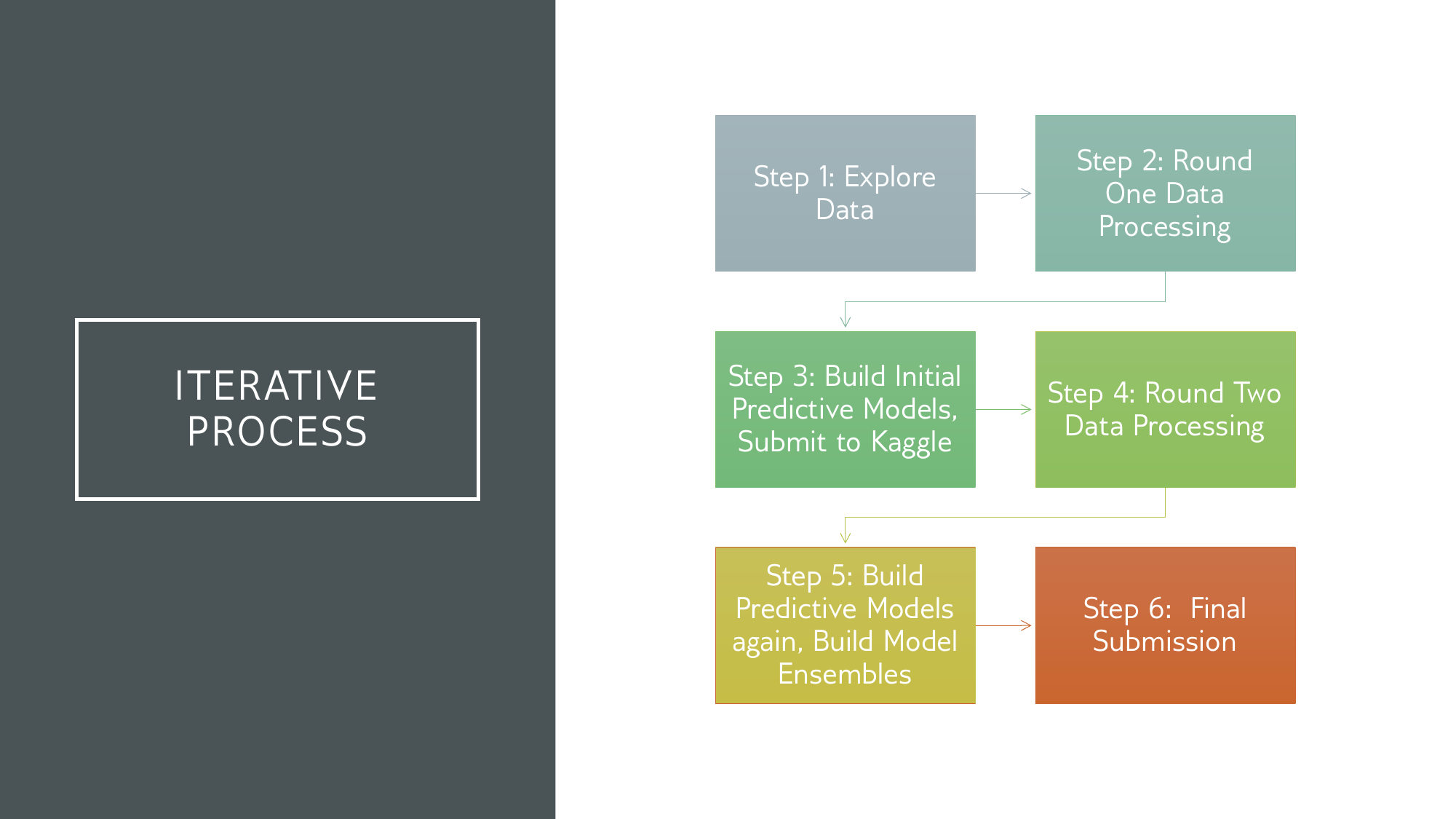

Step 1: Explore Data

Step 2: Round One Data Processing

Step 3: Build Initial Predictive Models, Submit to Kaggle

Step 4: Round Two Data Processing

Step 5: Build Predictive Models again, Build Model Ensembles
Step 6:  Final Submission
# Iterative pROCESS